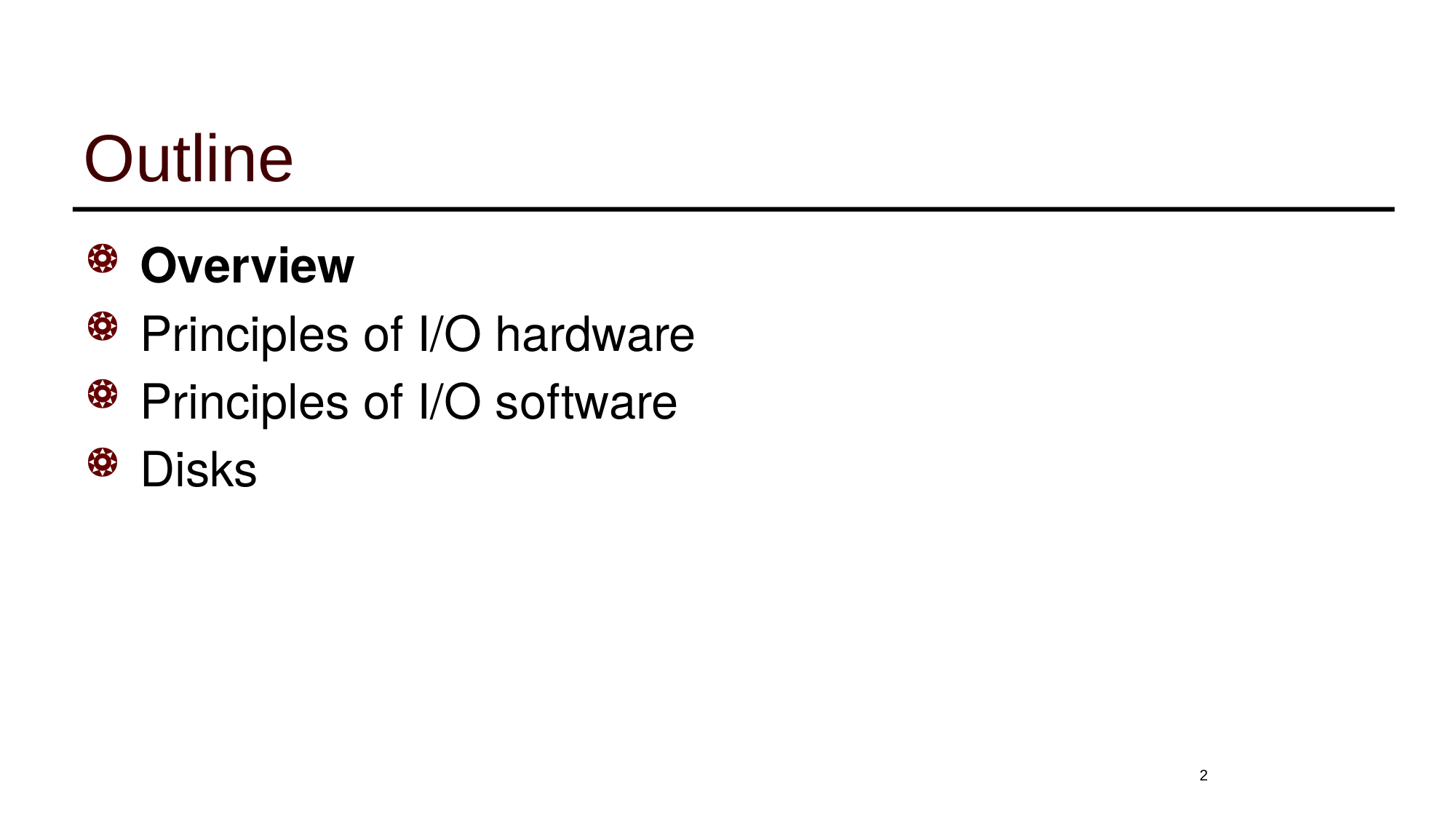

# Outline
Overview
Principles of I/O hardware
Principles of I/O software
Disks
2